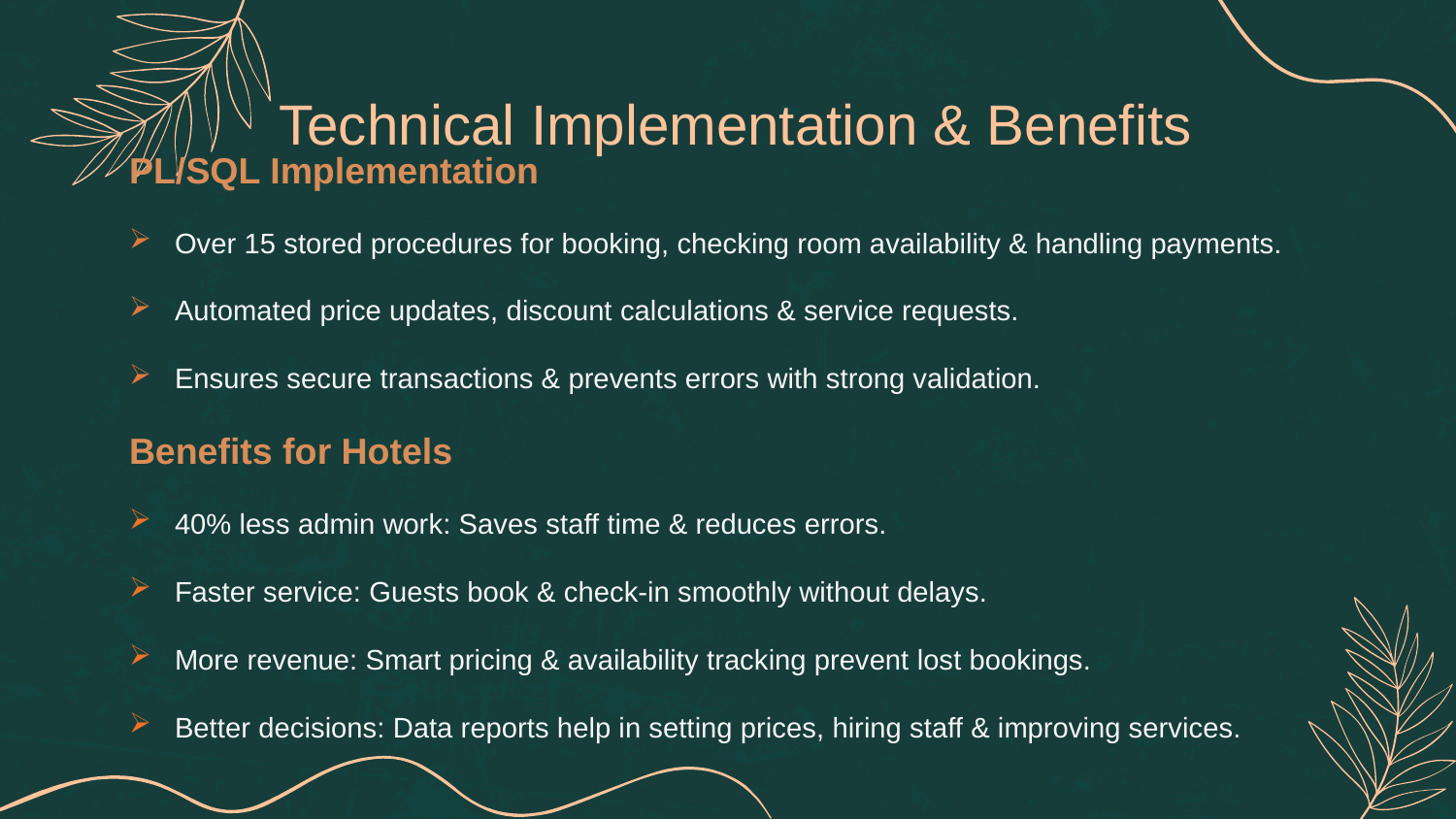

# Technical Implementation & Benefits
PL/SQL Implementation

Over 15 stored procedures for booking, checking room availability & handling payments.

Automated price updates, discount calculations & service requests.

Ensures secure transactions & prevents errors with strong validation.

Benefits for Hotels

40% less admin work: Saves staff time & reduces errors.

Faster service: Guests book & check-in smoothly without delays.

More revenue: Smart pricing & availability tracking prevent lost bookings.

Better decisions: Data reports help in setting prices, hiring staff & improving services.